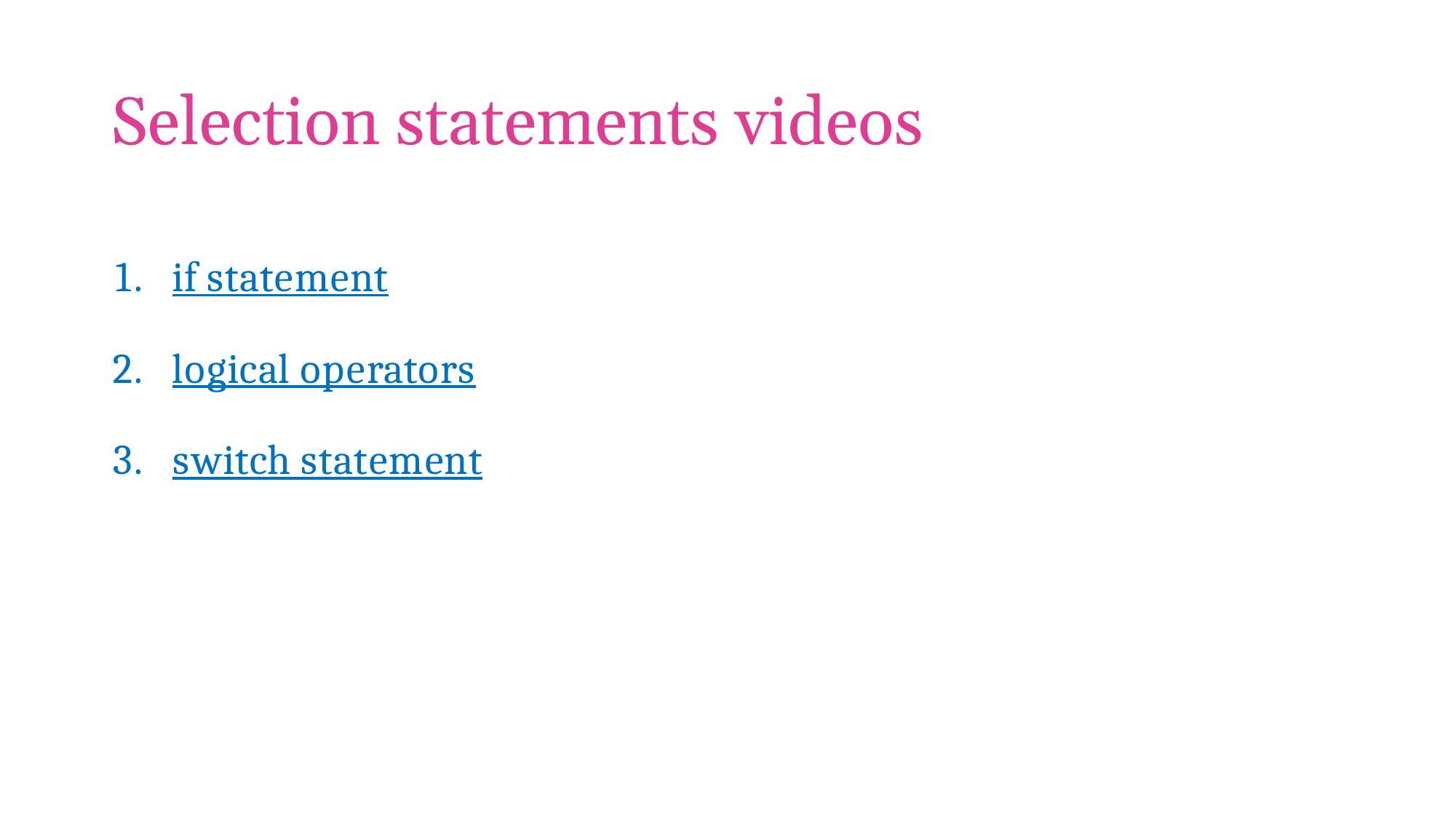

# Selection statements videos
if statement
logical operators
switch statement